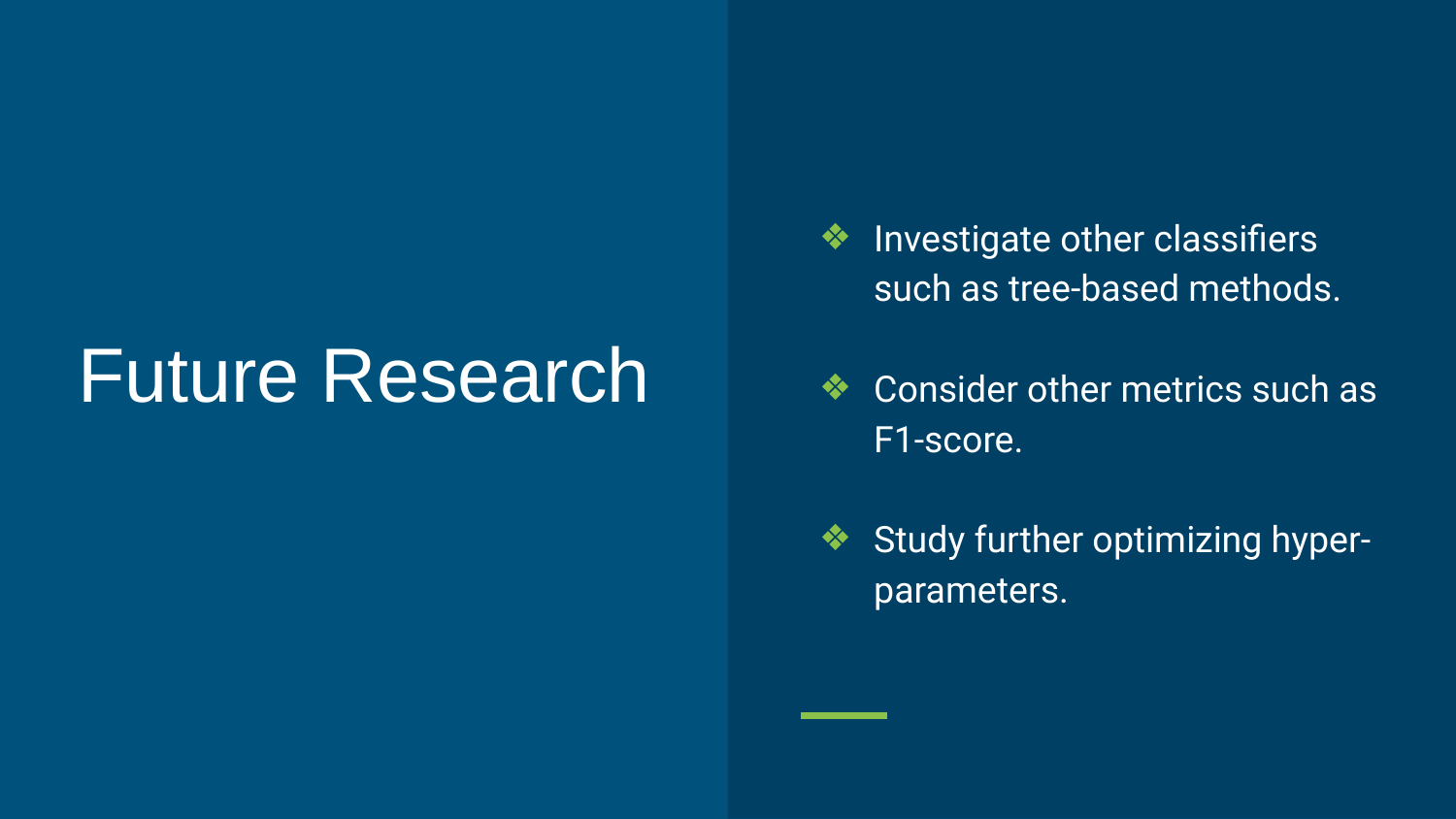

Investigate other classifiers such as tree-based methods.

Consider other metrics such as F1-score.

Study further optimizing hyper-parameters.
# Future Research